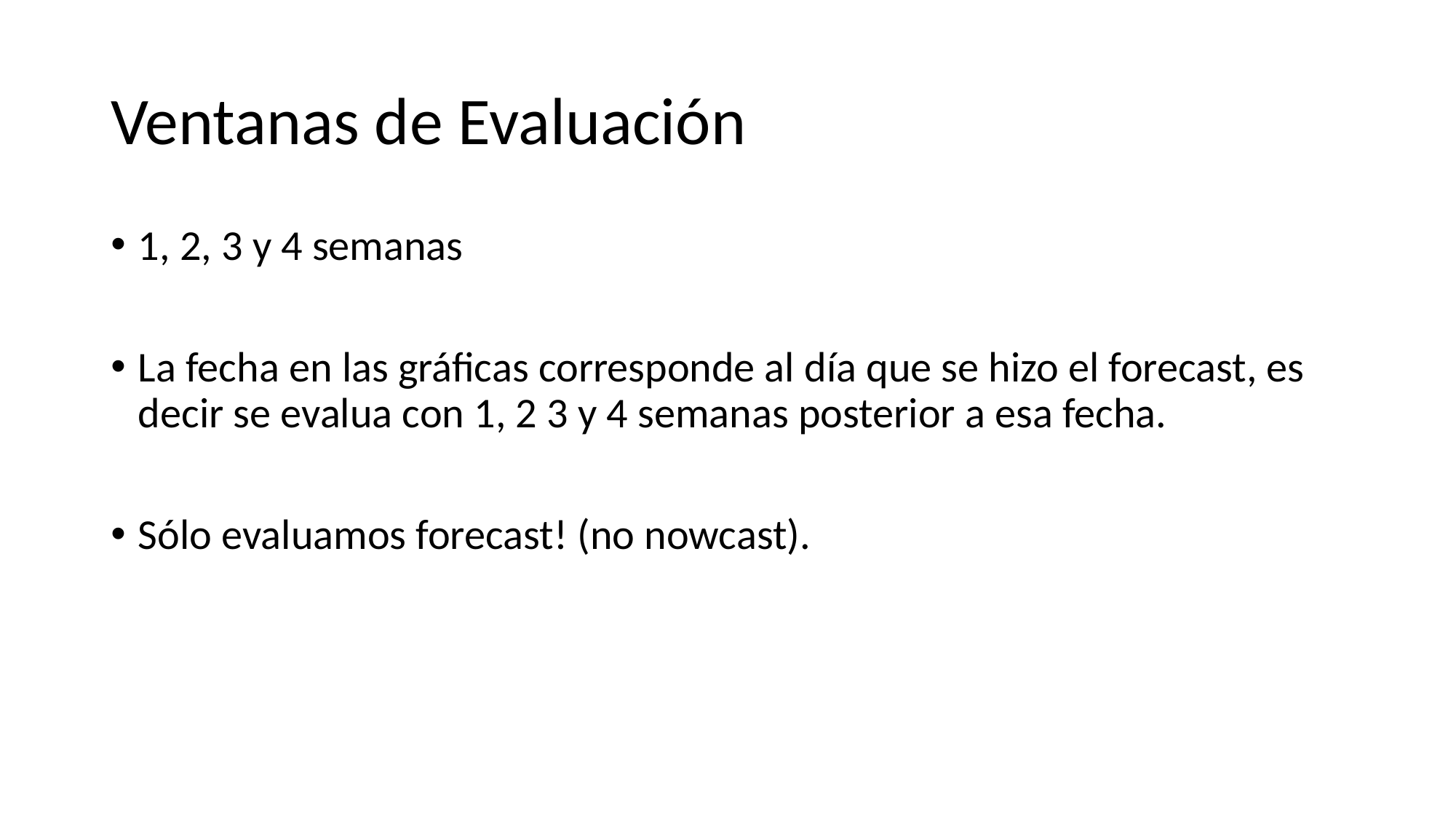

# Ventanas de Evaluación
1, 2, 3 y 4 semanas

La fecha en las gráficas corresponde al día que se hizo el forecast, es decir se evalua con 1, 2 3 y 4 semanas posterior a esa fecha.

Sólo evaluamos forecast! (no nowcast).